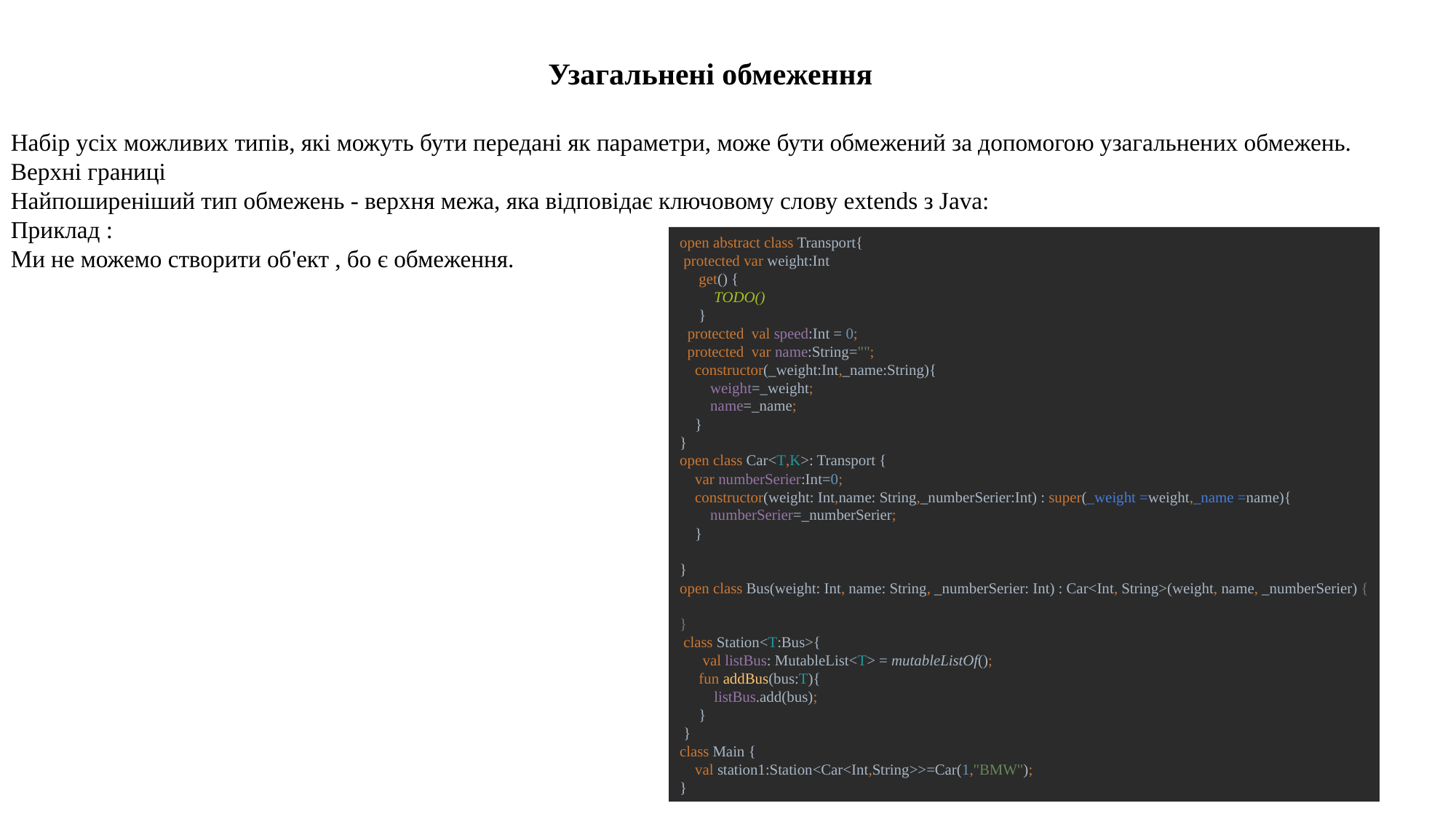

Узагальнені обмеження

Набір усіх можливих типів, які можуть бути передані як параметри, може бути обмежений за допомогою узагальнених обмежень.
Верхні границі
Найпоширеніший тип обмежень - верхня межа, яка відповідає ключовому слову extends з Java:
Приклад :
Ми не можемо створити об'ект , бо є обмеження.

open abstract class Transport{
 protected var weight:Int
     get() {
         TODO()
     }
  protected  val speed:Int = 0;
  protected  var name:String="";
    constructor(_weight:Int,_name:String){
        weight=_weight;
        name=_name;
    }
}
open class Car<T,K>: Transport {
    var numberSerier:Int=0;
    constructor(weight: Int,name: String,_numberSerier:Int) : super(_weight =weight,_name =name){
        numberSerier=_numberSerier;
    }
}
open class Bus(weight: Int, name: String, _numberSerier: Int) : Car<Int, String>(weight, name, _numberSerier) {
}
 class Station<T:Bus>{
      val listBus: MutableList<T> = mutableListOf();
     fun addBus(bus:T){
         listBus.add(bus);
     }
 }
class Main {
    val station1:Station<Car<Int,String>>=Car(1,"BMW");
}